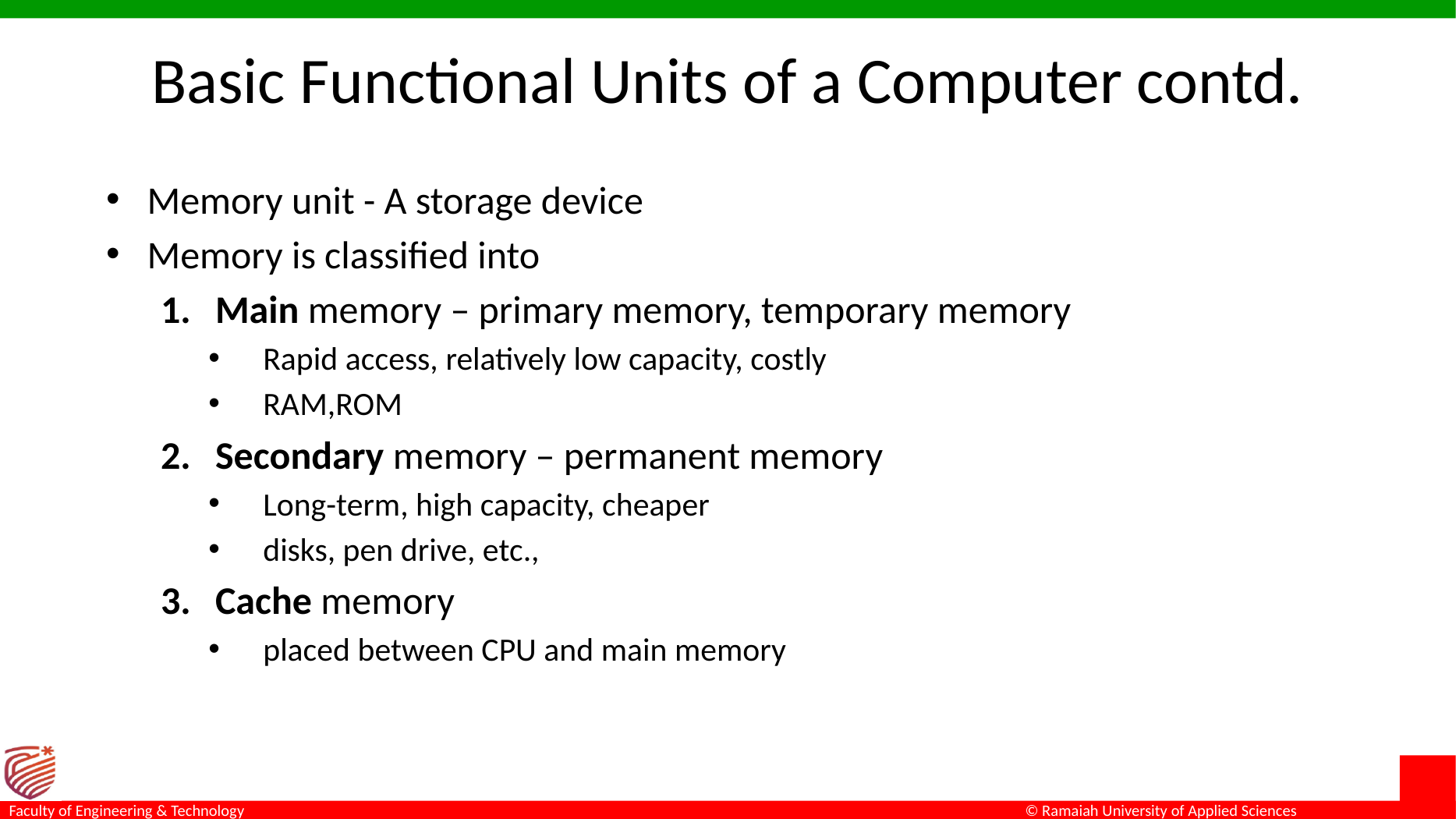

# Basic Functional Units of a Computer contd.
Memory unit - A storage device
Memory is classified into
Main memory – primary memory, temporary memory
Rapid access, relatively low capacity, costly
RAM,ROM
Secondary memory – permanent memory
Long-term, high capacity, cheaper
disks, pen drive, etc.,
Cache memory
placed between CPU and main memory